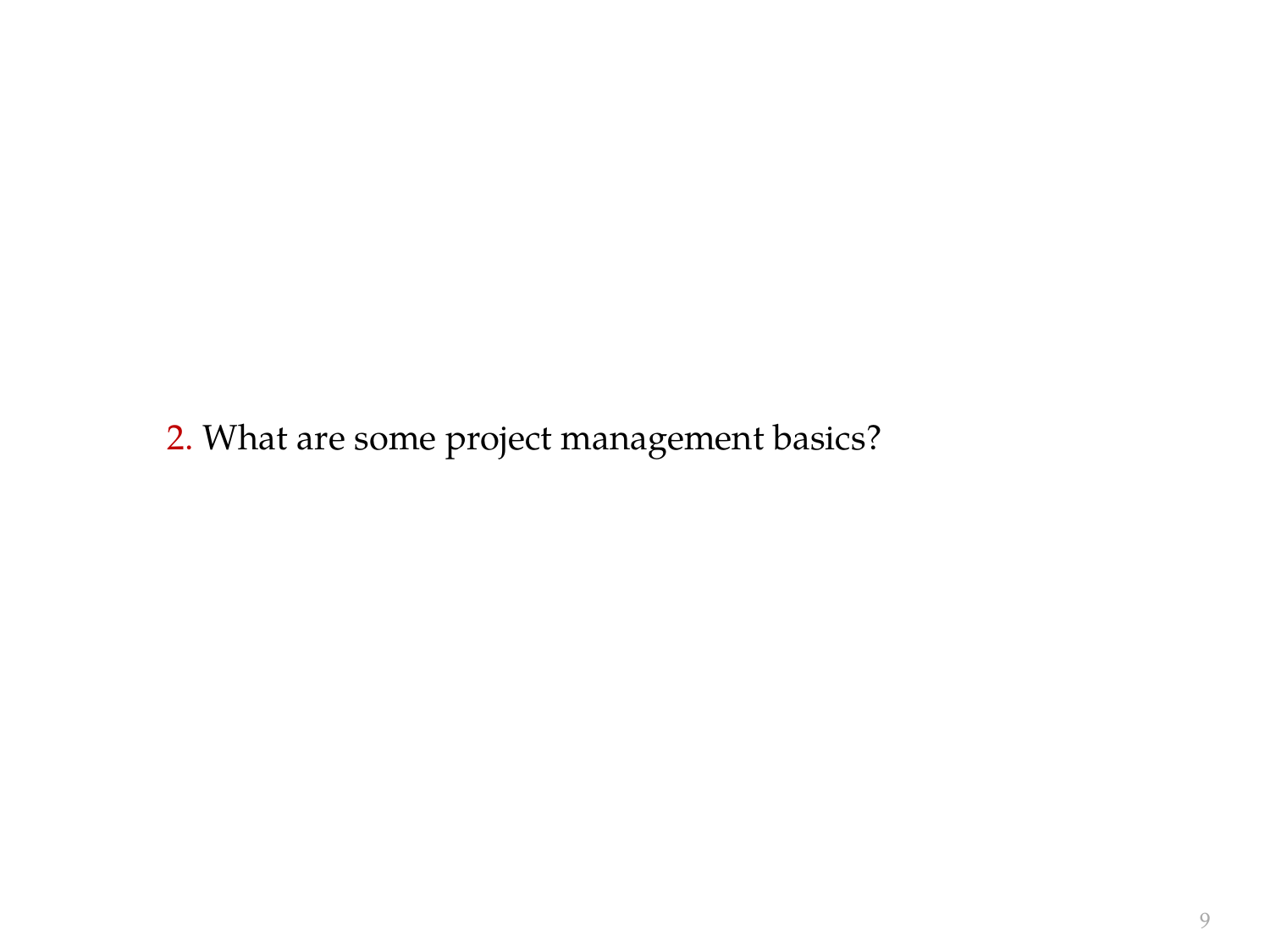

#

2. What are some project management basics?
9